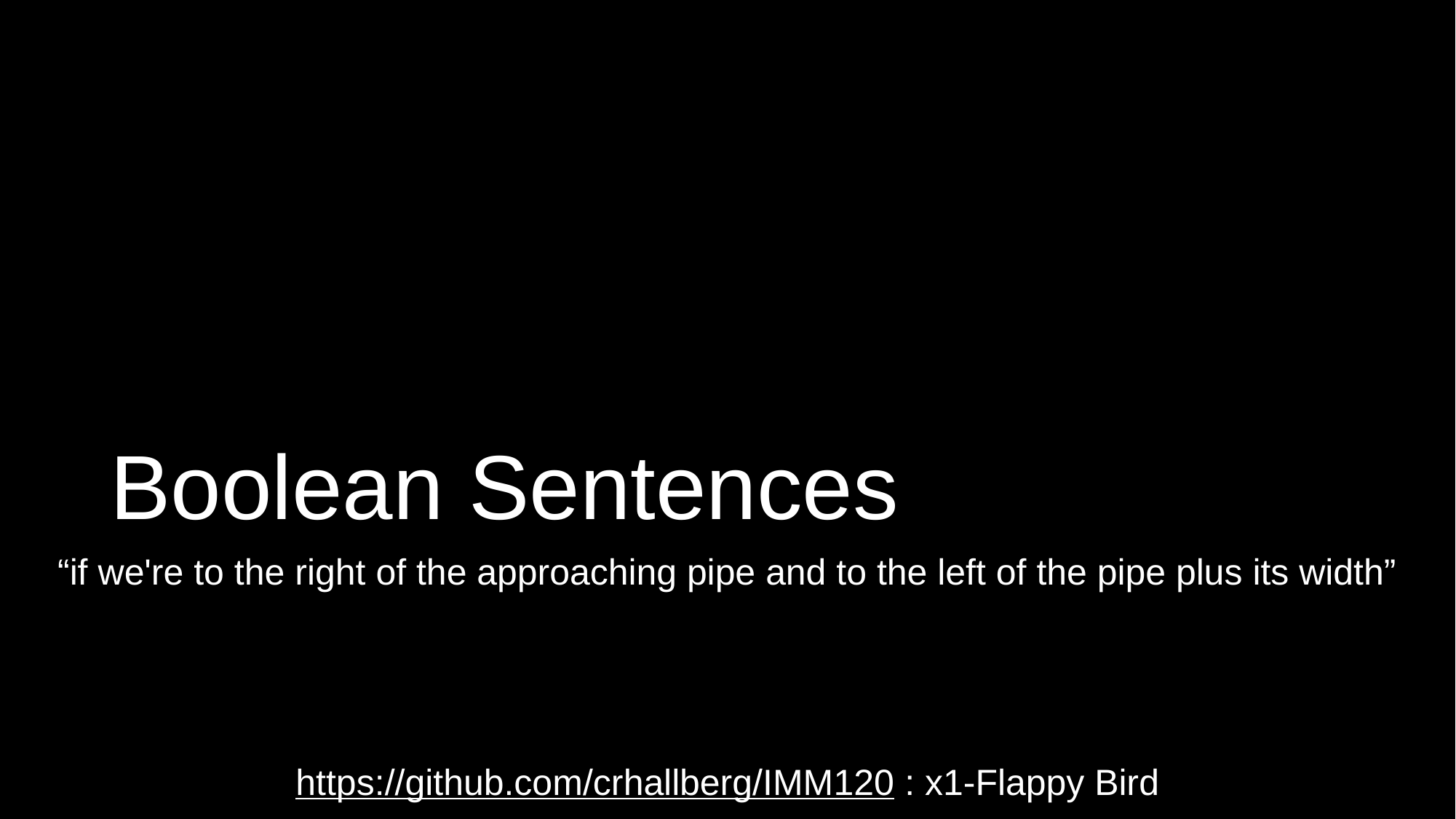

# Boolean Sentences
“if we're to the right of the approaching pipe and to the left of the pipe plus its width”
https://github.com/crhallberg/IMM120 : x1-Flappy Bird